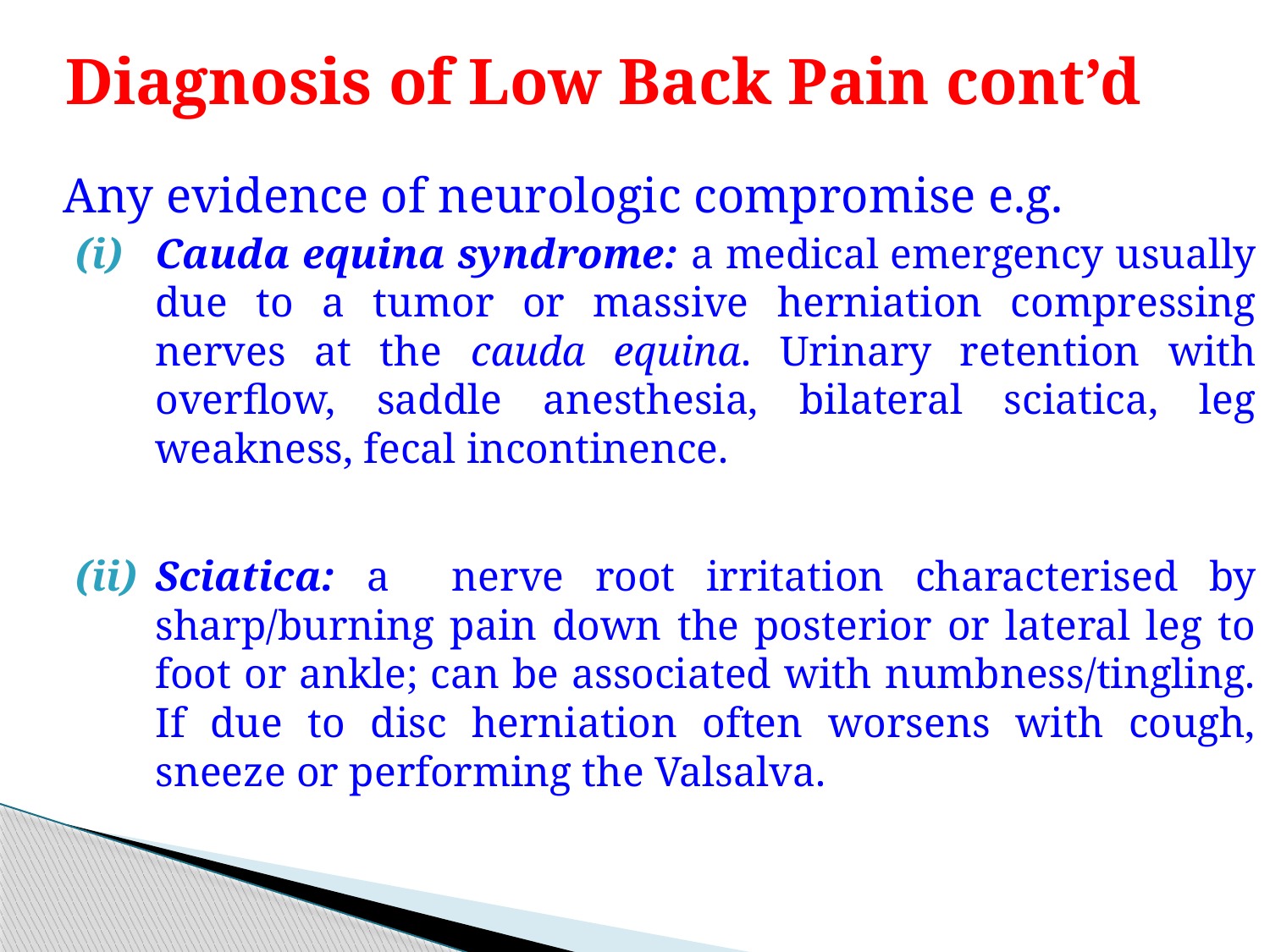

# Diagnosis of Low Back Pain cont’d
	Any evidence of neurologic compromise e.g.
Cauda equina syndrome: a medical emergency usually due to a tumor or massive herniation compressing nerves at the cauda equina. Urinary retention with overflow, saddle anesthesia, bilateral sciatica, leg weakness, fecal incontinence.

Sciatica: a  nerve root irritation characterised by sharp/burning pain down the posterior or lateral leg to foot or ankle; can be associated with numbness/tingling. If due to disc herniation often worsens with cough, sneeze or performing the Valsalva.